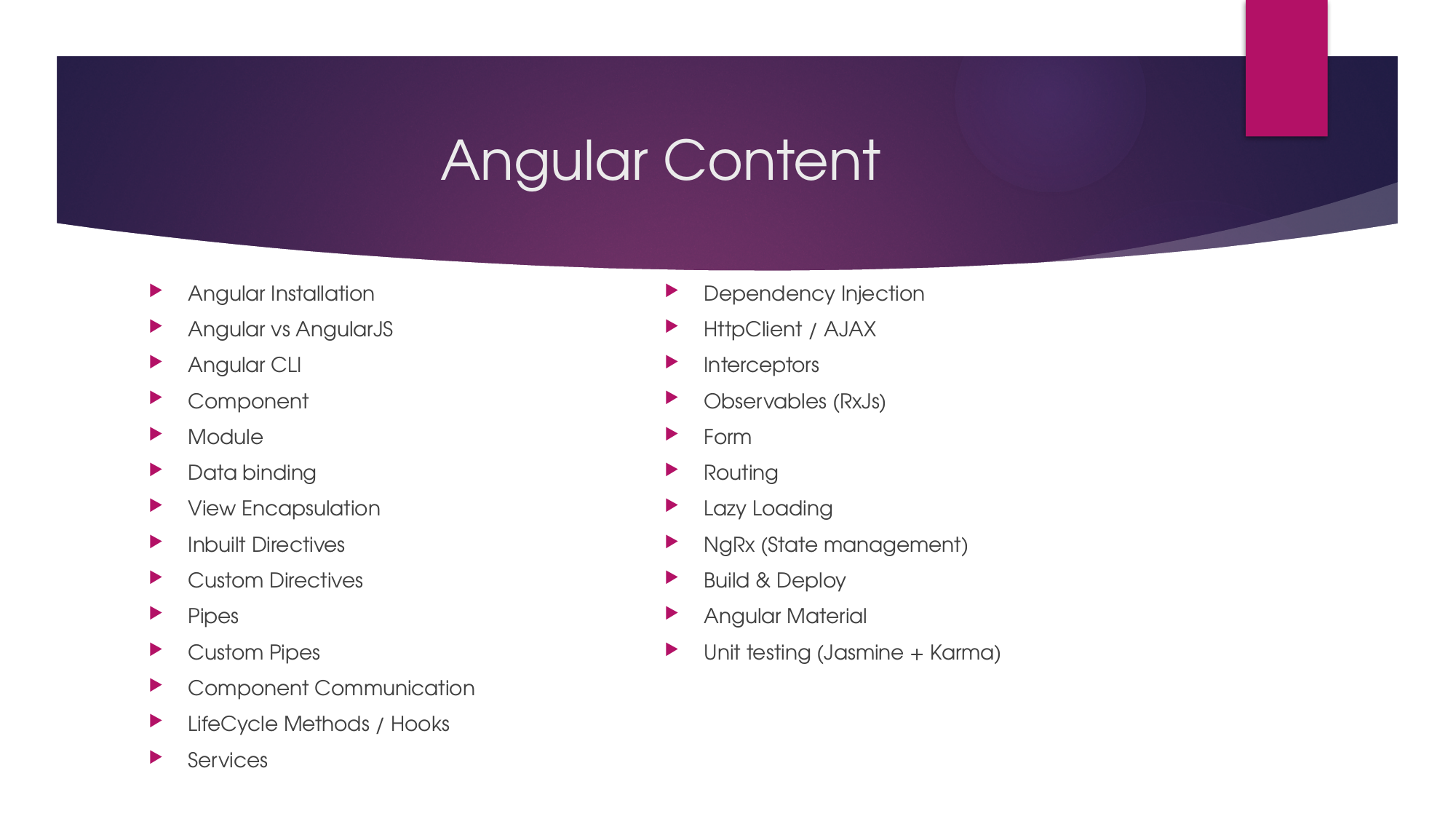

# Angular Content
Angular Installation
Angular vs AngularJS
Angular CLI
Component
Module
Data binding
View Encapsulation
Inbuilt Directives
Custom Directives
Pipes
Custom Pipes
Component Communication
LifeCycle Methods / Hooks
Services
Dependency Injection
HttpClient / AJAX
Interceptors
Observables (RxJs)
Form
Routing
Lazy Loading
NgRx (State management)
Build & Deploy
Angular Material
Unit testing (Jasmine + Karma)